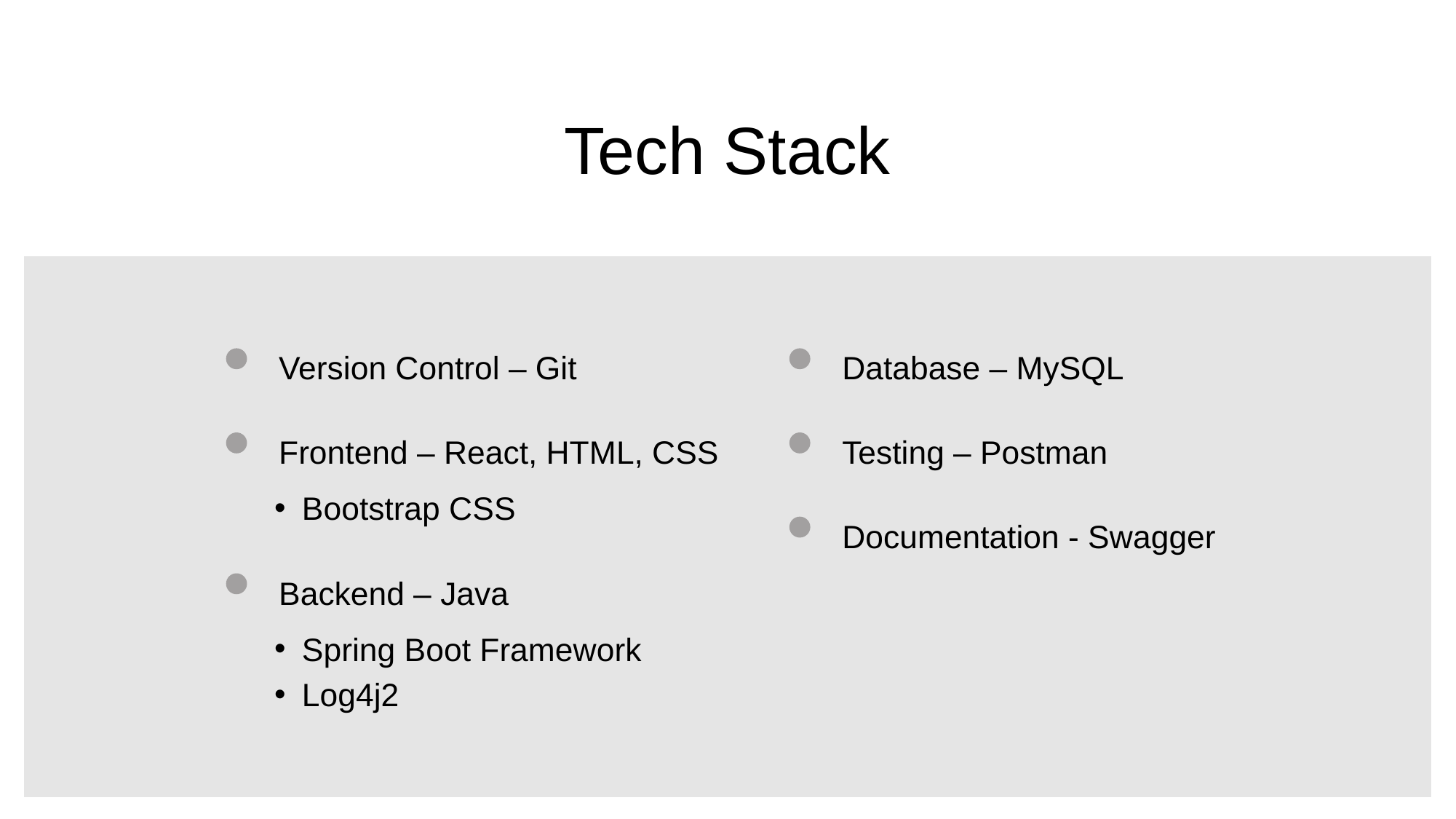

Tech Stack

Version Control – Git​
Database – MySQL​

Frontend – React, HTML, CSS​
Testing – Postman​

Bootstrap CSS
Documentation - Swagger​

Backend – Java​

Spring Boot Framework
Log4j2